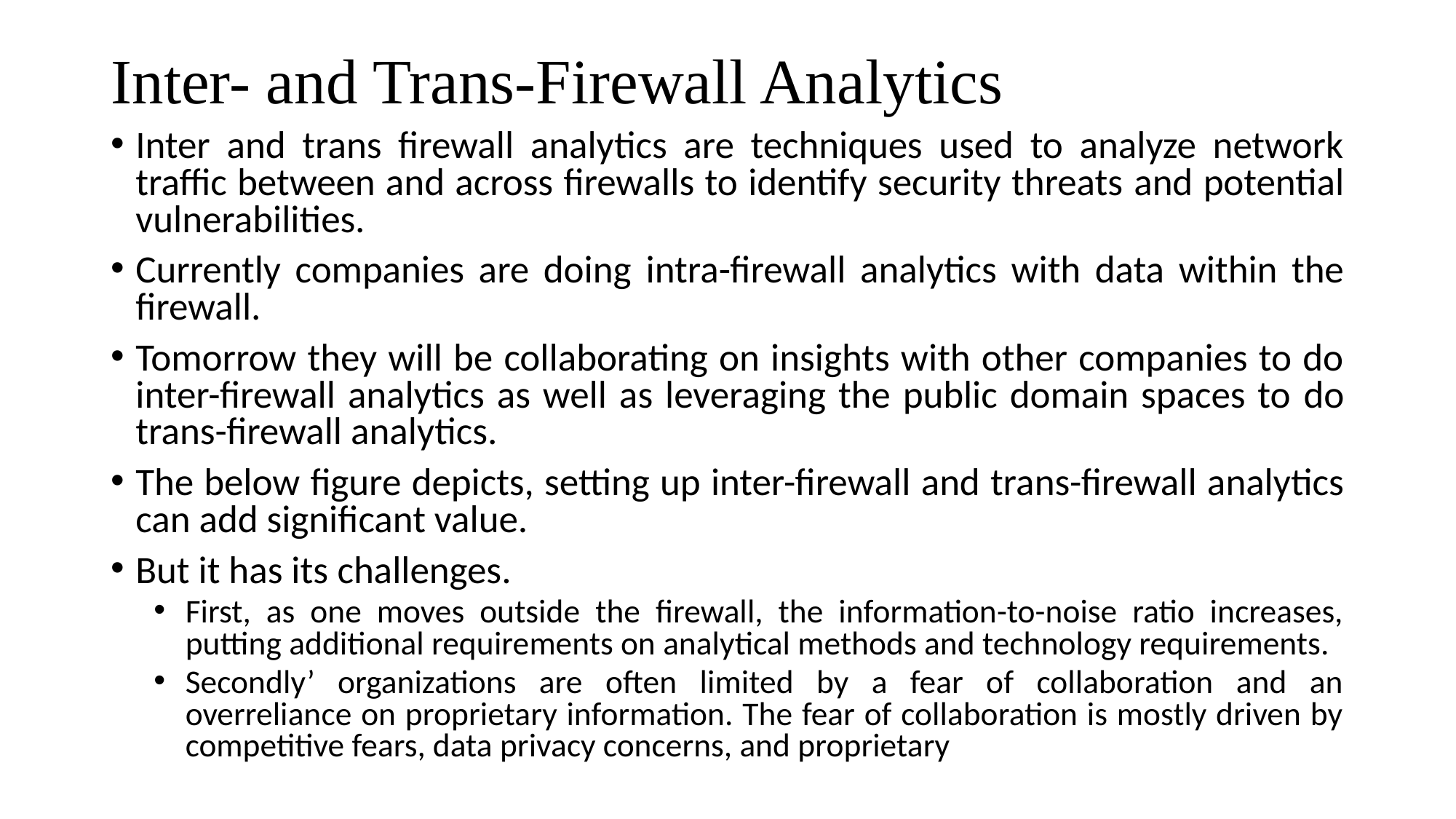

# Inter- and Trans-Firewall Analytics
Inter and trans firewall analytics are techniques used to analyze network traffic between and across firewalls to identify security threats and potential vulnerabilities.
Currently companies are doing intra-firewall analytics with data within the firewall.
Tomorrow they will be collaborating on insights with other companies to do inter-firewall analytics as well as leveraging the public domain spaces to do trans-firewall analytics.
The below figure depicts, setting up inter-firewall and trans-firewall analytics can add significant value.
But it has its challenges.
First, as one moves outside the firewall, the information-to-noise ratio increases, putting additional requirements on analytical methods and technology requirements.
Secondly’ organizations are often limited by a fear of collaboration and an overreliance on proprietary information. The fear of collaboration is mostly driven by competitive fears, data privacy concerns, and proprietary